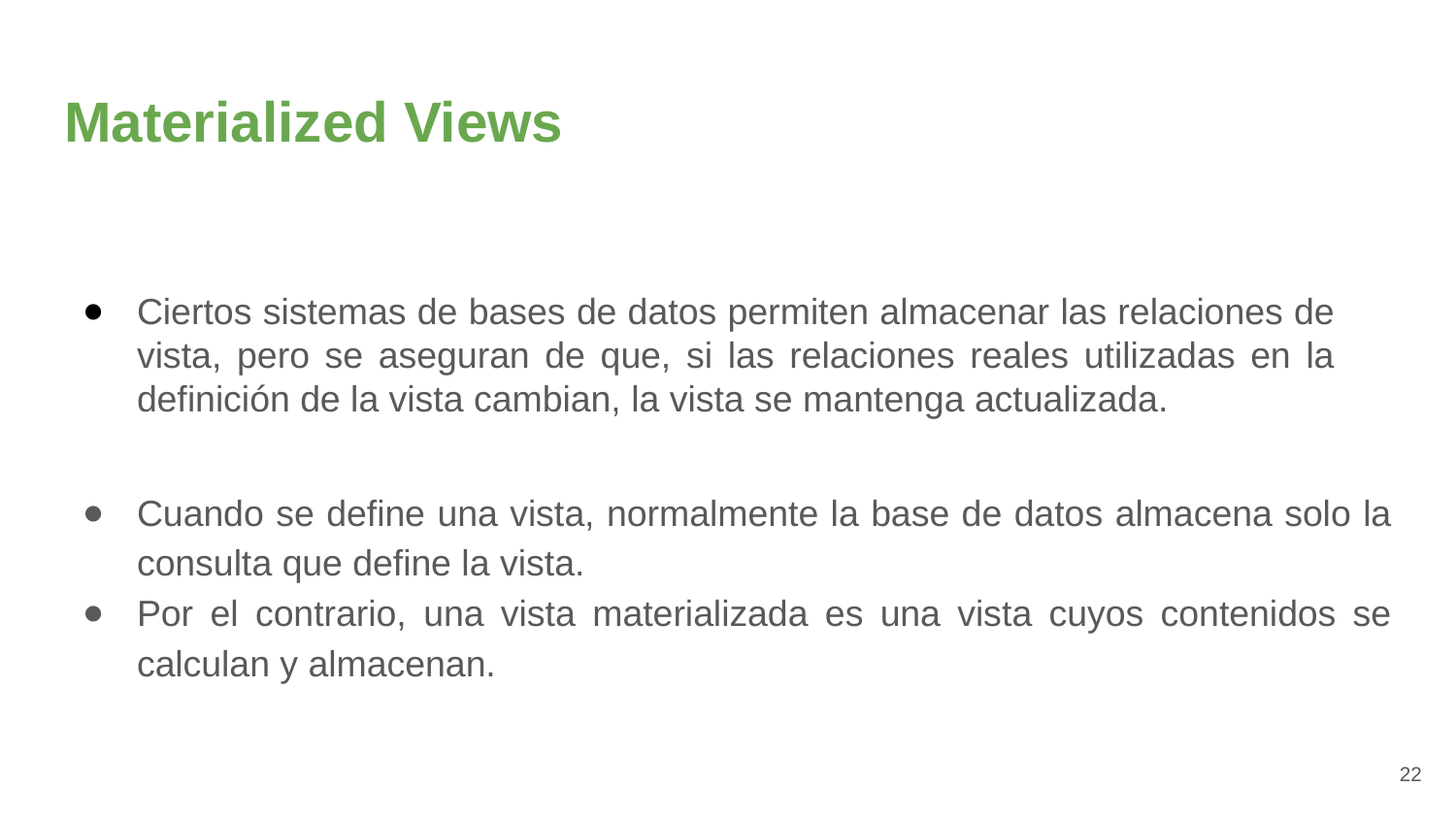

# Materialized Views
Ciertos sistemas de bases de datos permiten almacenar las relaciones de vista, pero se aseguran de que, si las relaciones reales utilizadas en la definición de la vista cambian, la vista se mantenga actualizada.
Cuando se define una vista, normalmente la base de datos almacena solo la consulta que define la vista.
Por el contrario, una vista materializada es una vista cuyos contenidos se calculan y almacenan.
22